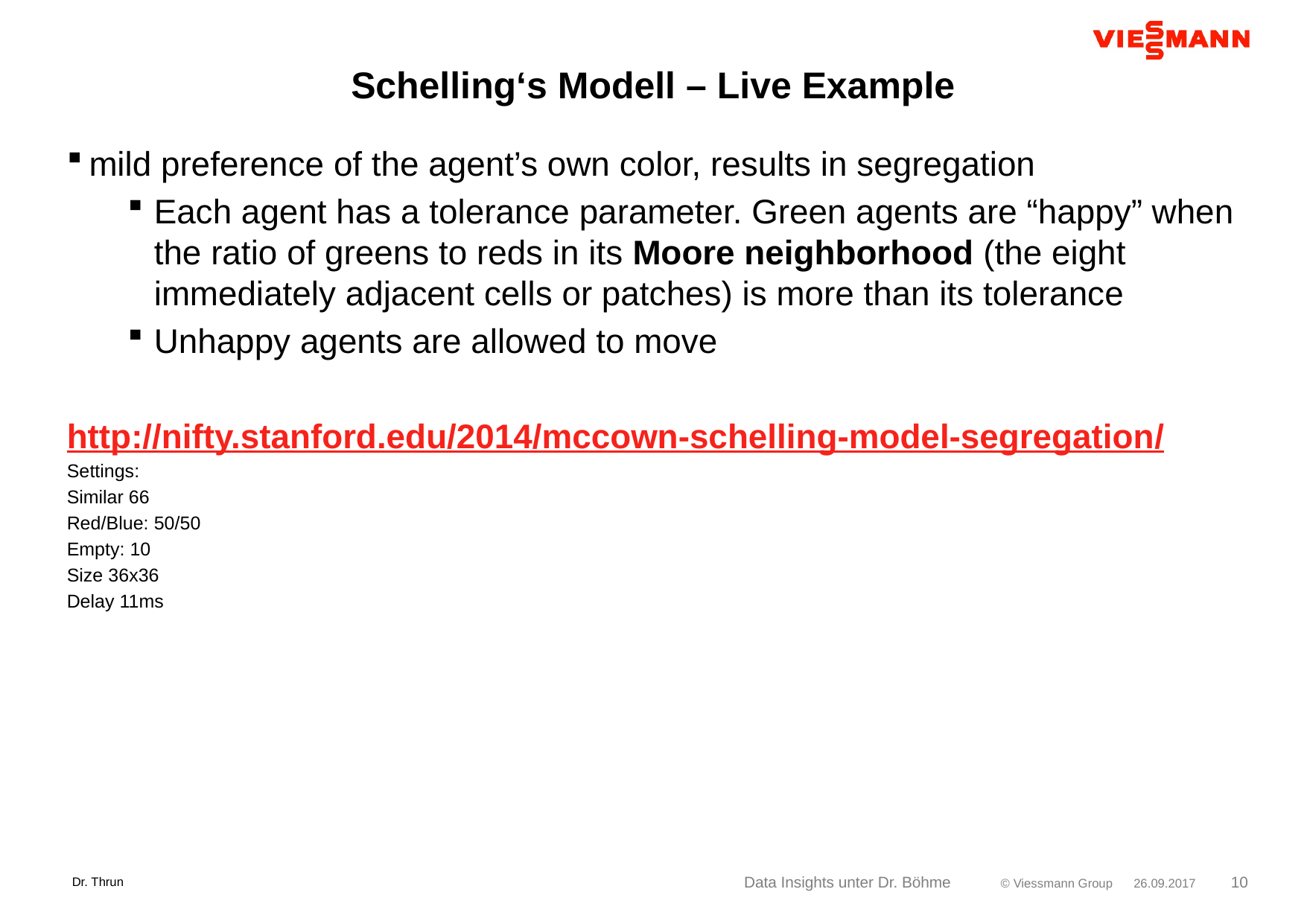

# Schelling‘s Modell – Live Example
mild preference of the agent’s own color, results in segregation
Each agent has a tolerance parameter. Green agents are “happy” when the ratio of greens to reds in its Moore neighborhood (the eight immediately adjacent cells or patches) is more than its tolerance
Unhappy agents are allowed to move

http://nifty.stanford.edu/2014/mccown-schelling-model-segregation/
Settings:
Similar 66
Red/Blue: 50/50
Empty: 10
Size 36x36
Delay 11ms

Dr. Thrun
Data Insights unter Dr. Böhme
26.09.2017
10